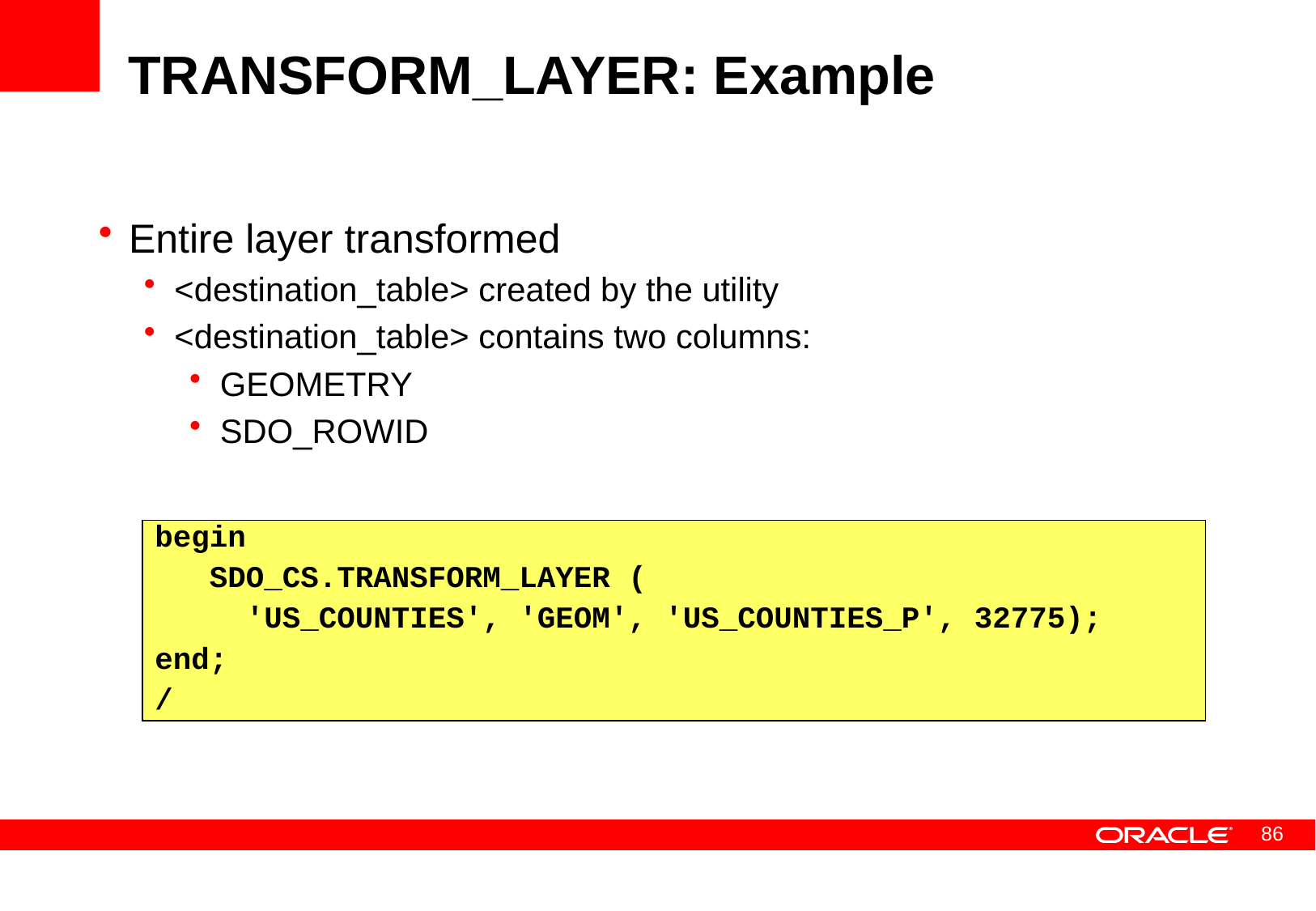

# TRANSFORM_LAYER: Example
Entire layer transformed
<destination_table> created by the utility
<destination_table> contains two columns:
GEOMETRY
SDO_ROWID
begin
   SDO_CS.TRANSFORM_LAYER (
     'US_COUNTIES', 'GEOM', 'US_COUNTIES_P', 32775);
end;
/